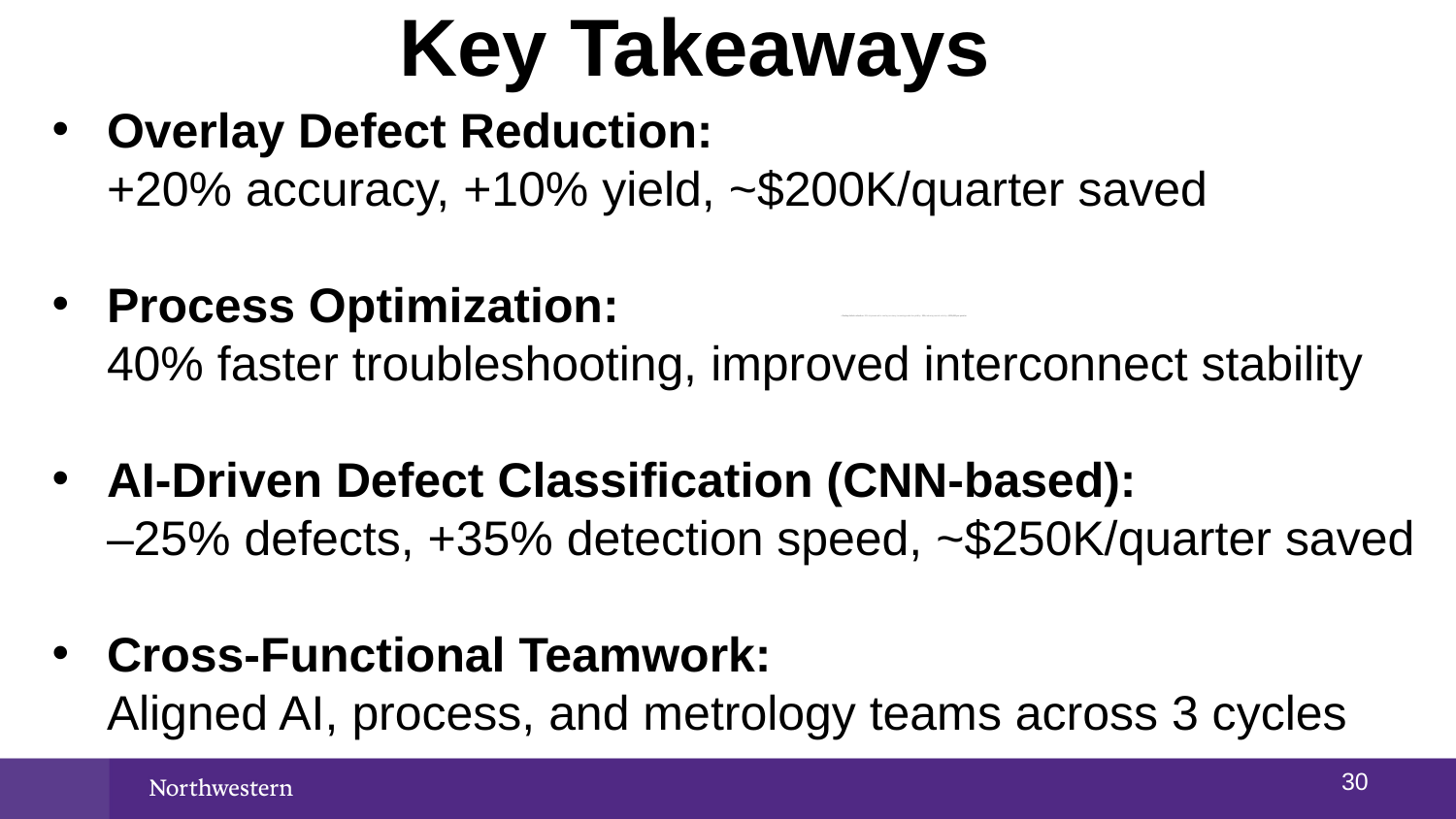

# Key Takeaways
Overlay Defect Reduction:
+20% accuracy, +10% yield, ~$200K/quarter saved

Process Optimization:
40% faster troubleshooting, improved interconnect stability

AI-Driven Defect Classification (CNN-based):
–25% defects, +35% detection speed, ~$250K/quarter saved

Cross-Functional Teamwork:
Aligned AI, process, and metrology teams across 3 cycles

Overlay defect reduction: 20% improvement in overlay accuracy, increasing production yield by 10%, reducing rework costs by ~$200,000 per quarter.

30